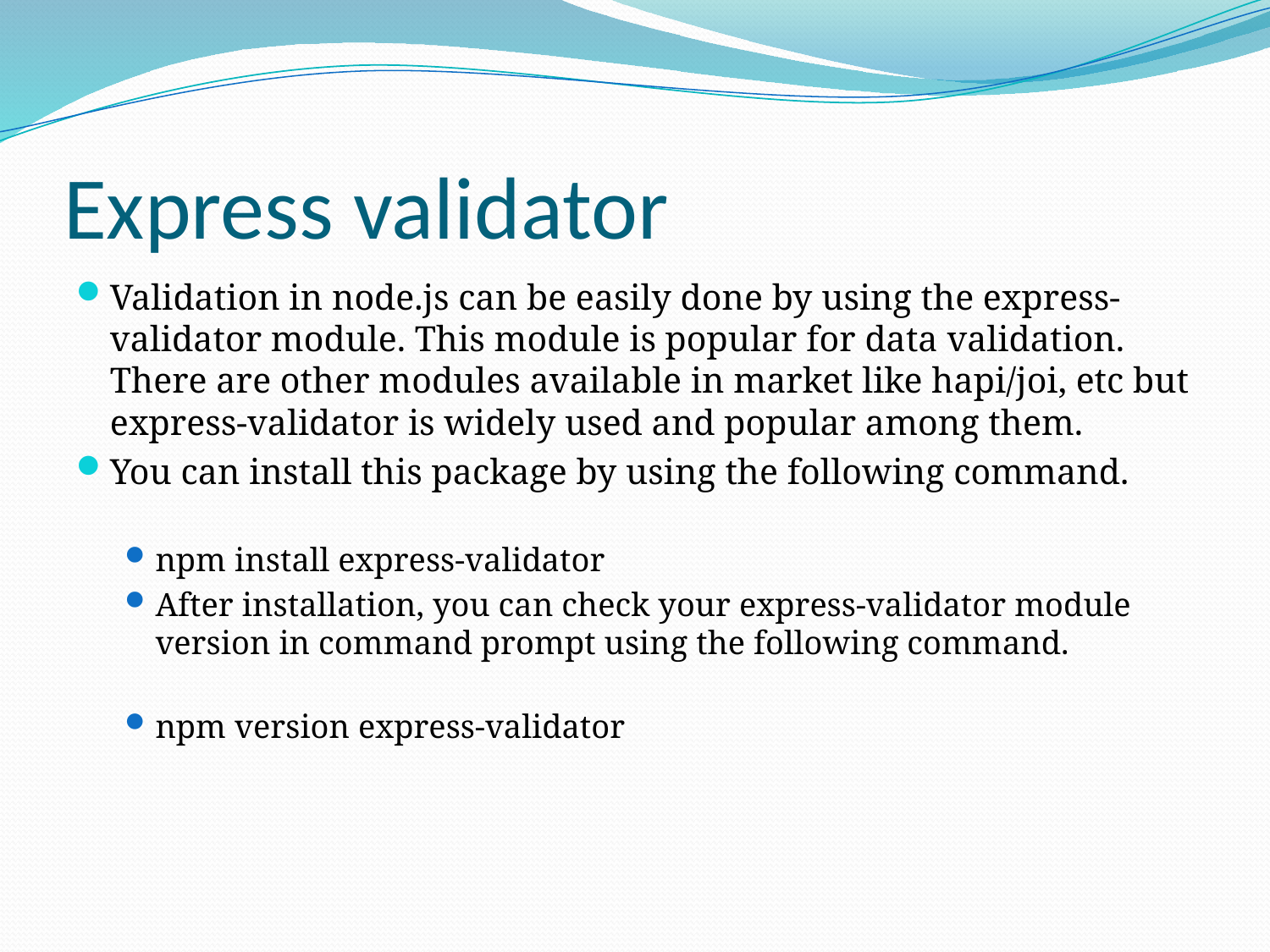

# Express validator
Validation in node.js can be easily done by using the express-validator module. This module is popular for data validation. There are other modules available in market like hapi/joi, etc but express-validator is widely used and popular among them.
You can install this package by using the following command.
npm install express-validator
After installation, you can check your express-validator module version in command prompt using the following command.
npm version express-validator